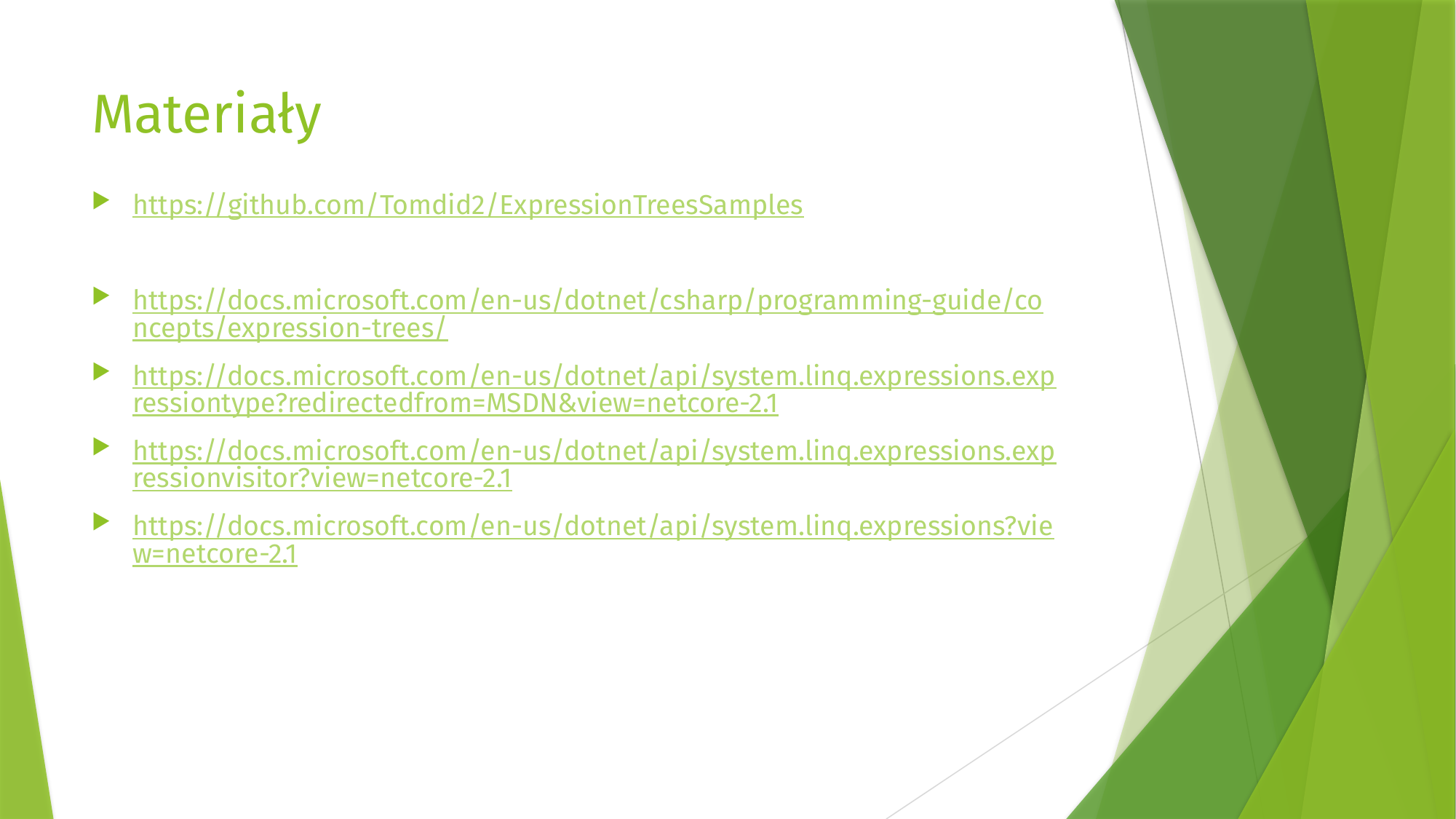

# Materiały
https://github.com/Tomdid2/ExpressionTreesSamples

https://docs.microsoft.com/en-us/dotnet/csharp/programming-guide/concepts/expression-trees/
https://docs.microsoft.com/en-us/dotnet/api/system.linq.expressions.expressiontype?redirectedfrom=MSDN&view=netcore-2.1
https://docs.microsoft.com/en-us/dotnet/api/system.linq.expressions.expressionvisitor?view=netcore-2.1
https://docs.microsoft.com/en-us/dotnet/api/system.linq.expressions?view=netcore-2.1